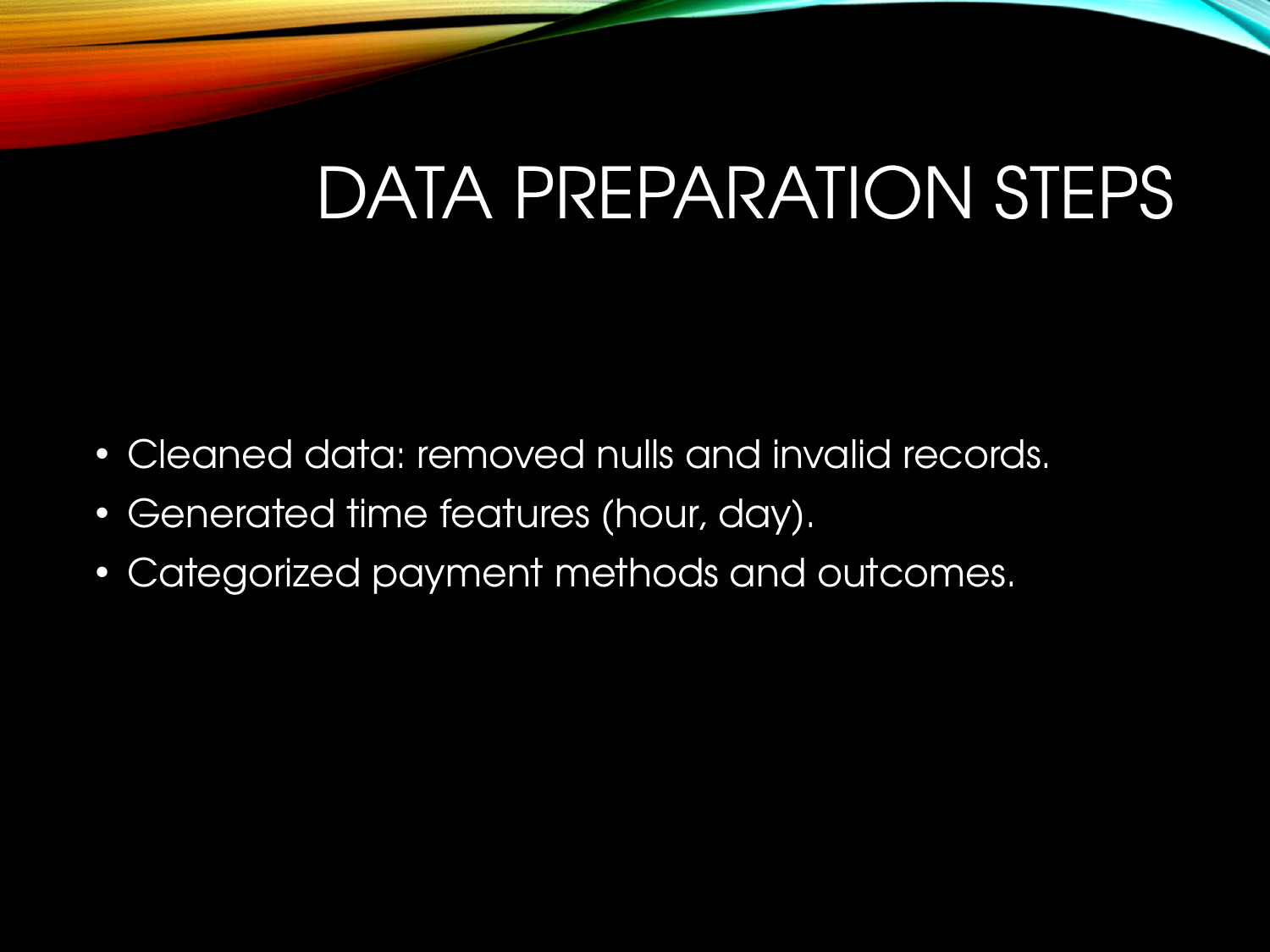

# Data Preparation Steps

Cleaned data: removed nulls and invalid records.
Generated time features (hour, day).
Categorized payment methods and outcomes.